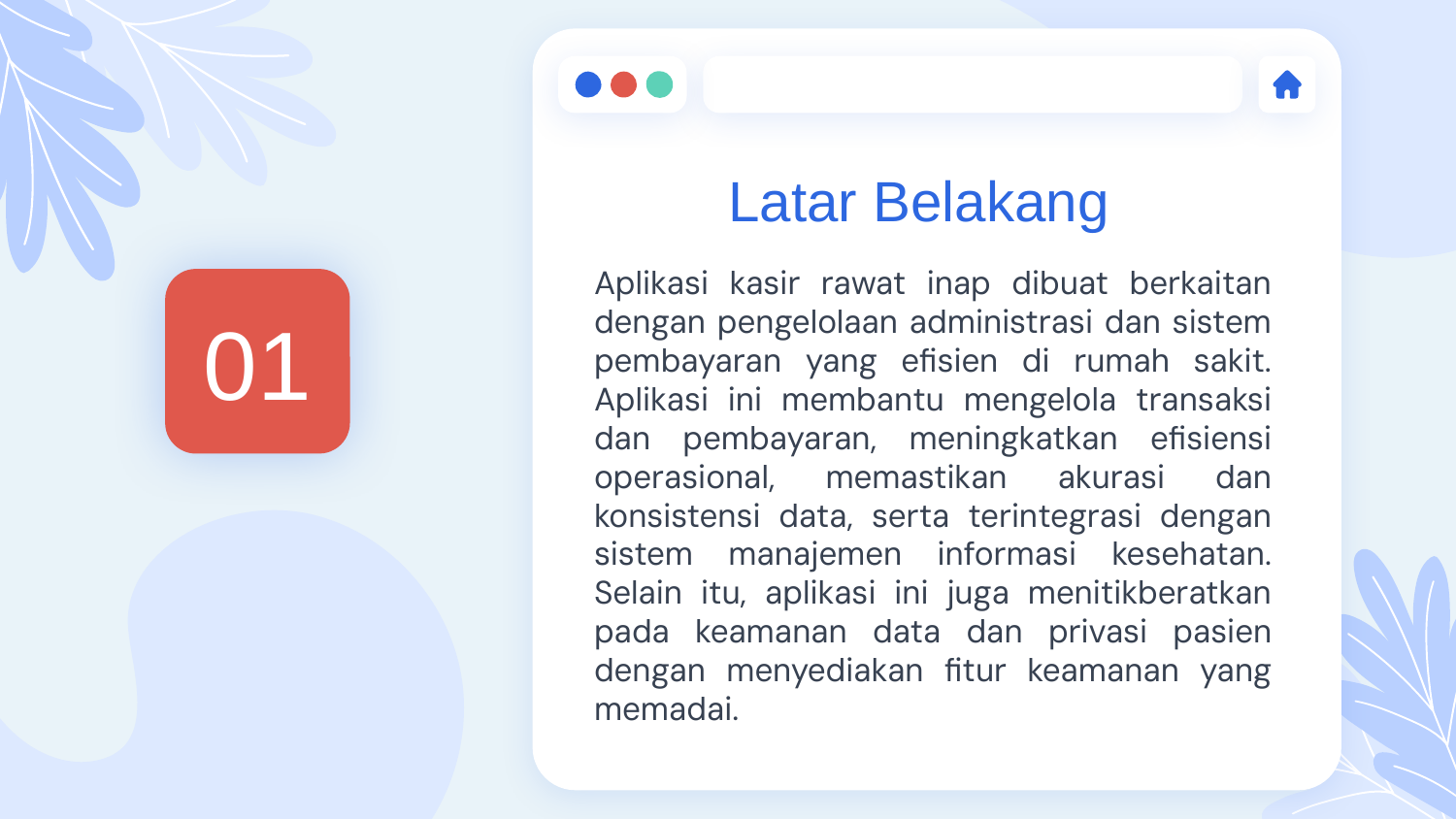

# Latar Belakang
Aplikasi kasir rawat inap dibuat berkaitan dengan pengelolaan administrasi dan sistem pembayaran yang efisien di rumah sakit. Aplikasi ini membantu mengelola transaksi dan pembayaran, meningkatkan efisiensi operasional, memastikan akurasi dan konsistensi data, serta terintegrasi dengan sistem manajemen informasi kesehatan. Selain itu, aplikasi ini juga menitikberatkan pada keamanan data dan privasi pasien dengan menyediakan fitur keamanan yang memadai.

01